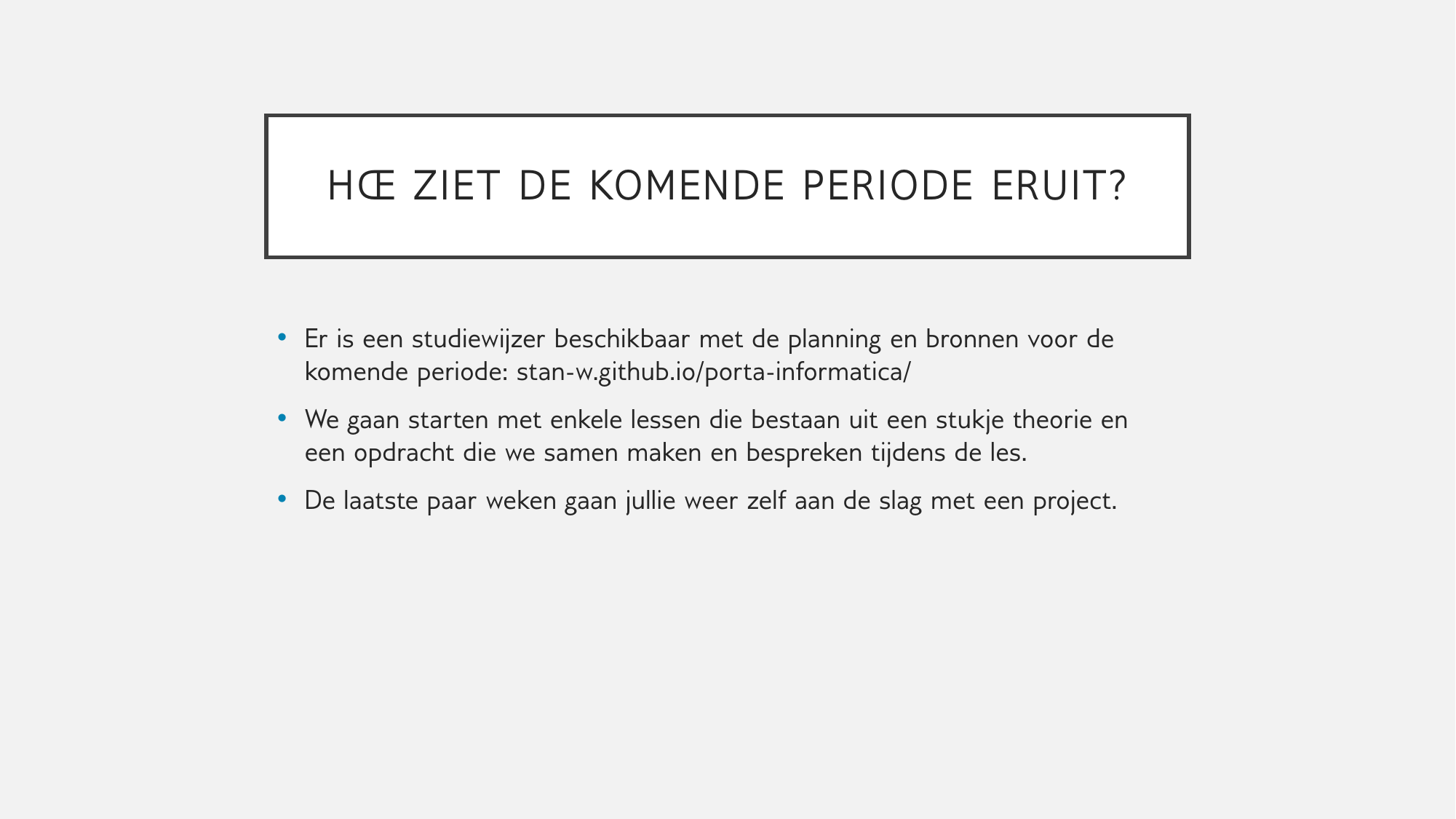

# Hoe ziet de komende periode eruit?
Er is een studiewijzer beschikbaar met de planning en bronnen voor de komende periode: stan-w.github.io/porta-informatica/
We gaan starten met enkele lessen die bestaan uit een stukje theorie en een opdracht die we samen maken en bespreken tijdens de les.
De laatste paar weken gaan jullie weer zelf aan de slag met een project.